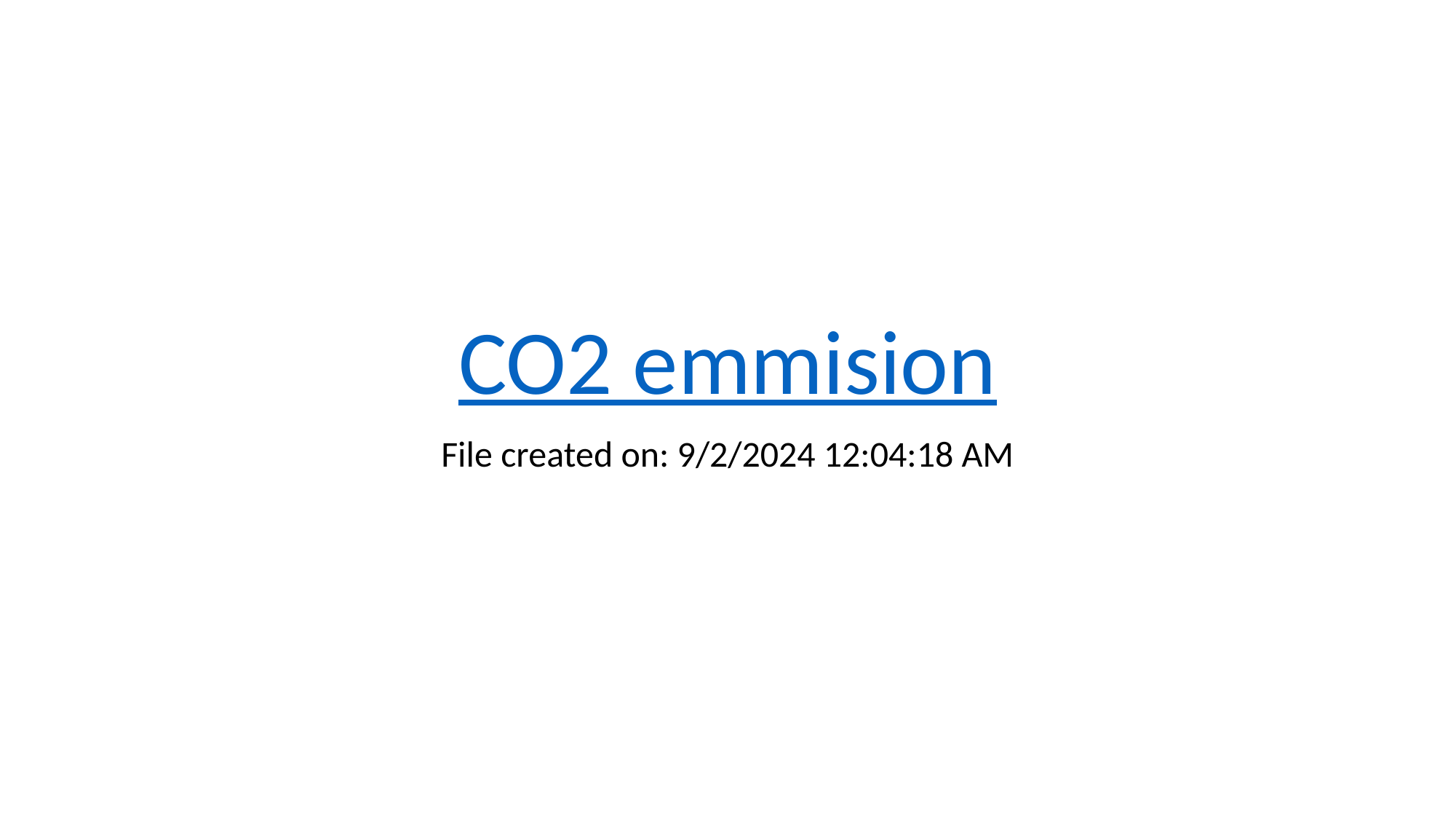

# CO2 emmision
File created on: 9/2/2024 12:04:18 AM